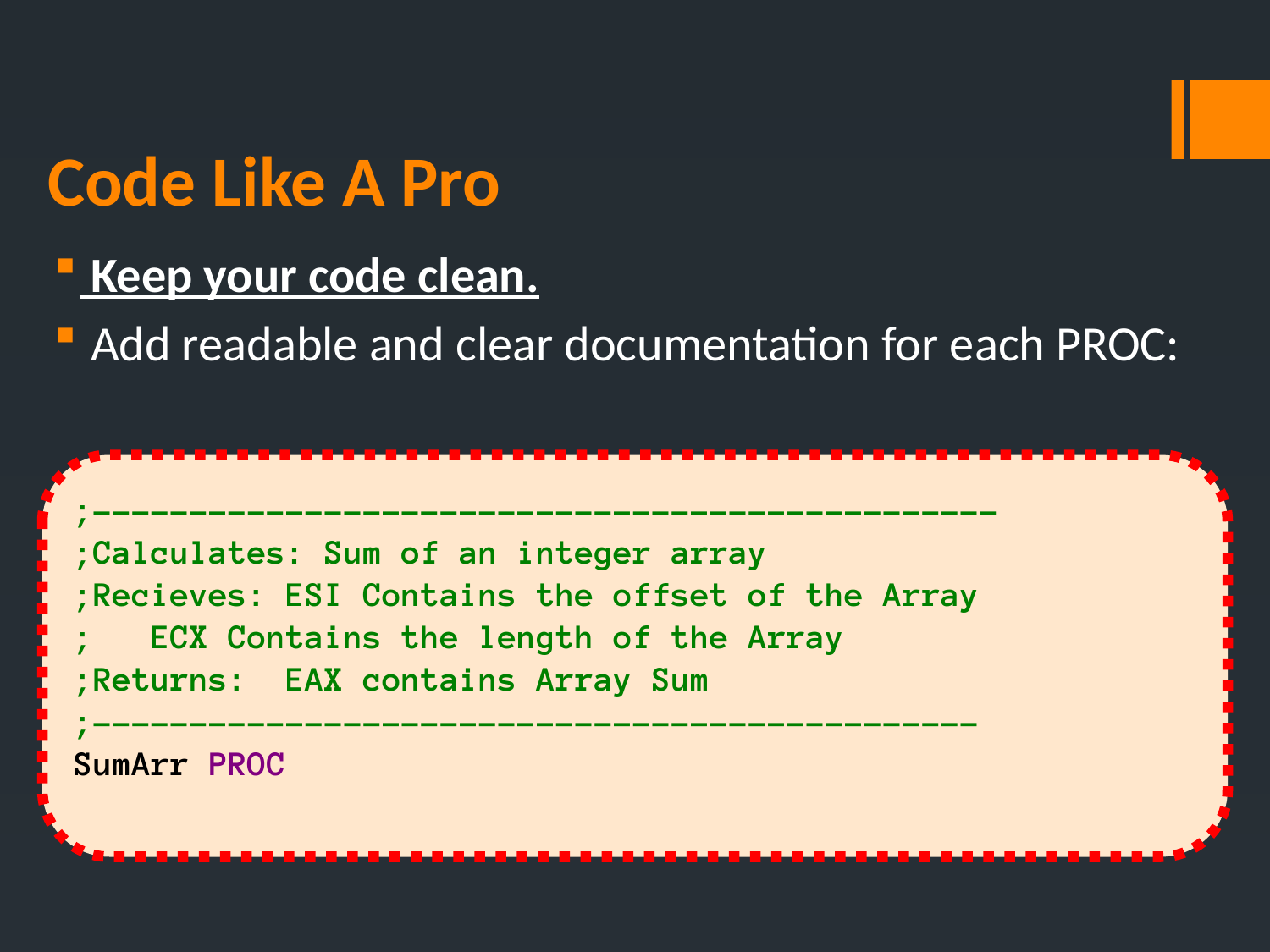

# Code Like A Pro
 Keep your code clean.
 Add readable and clear documentation for each PROC:
;-----------------------------------------------
;Calculates: Sum of an integer array
;Recieves: ESI Contains the offset of the Array
;   ECX Contains the length of the Array
;Returns:  EAX contains Array Sum
;----------------------------------------------
SumArr PROC